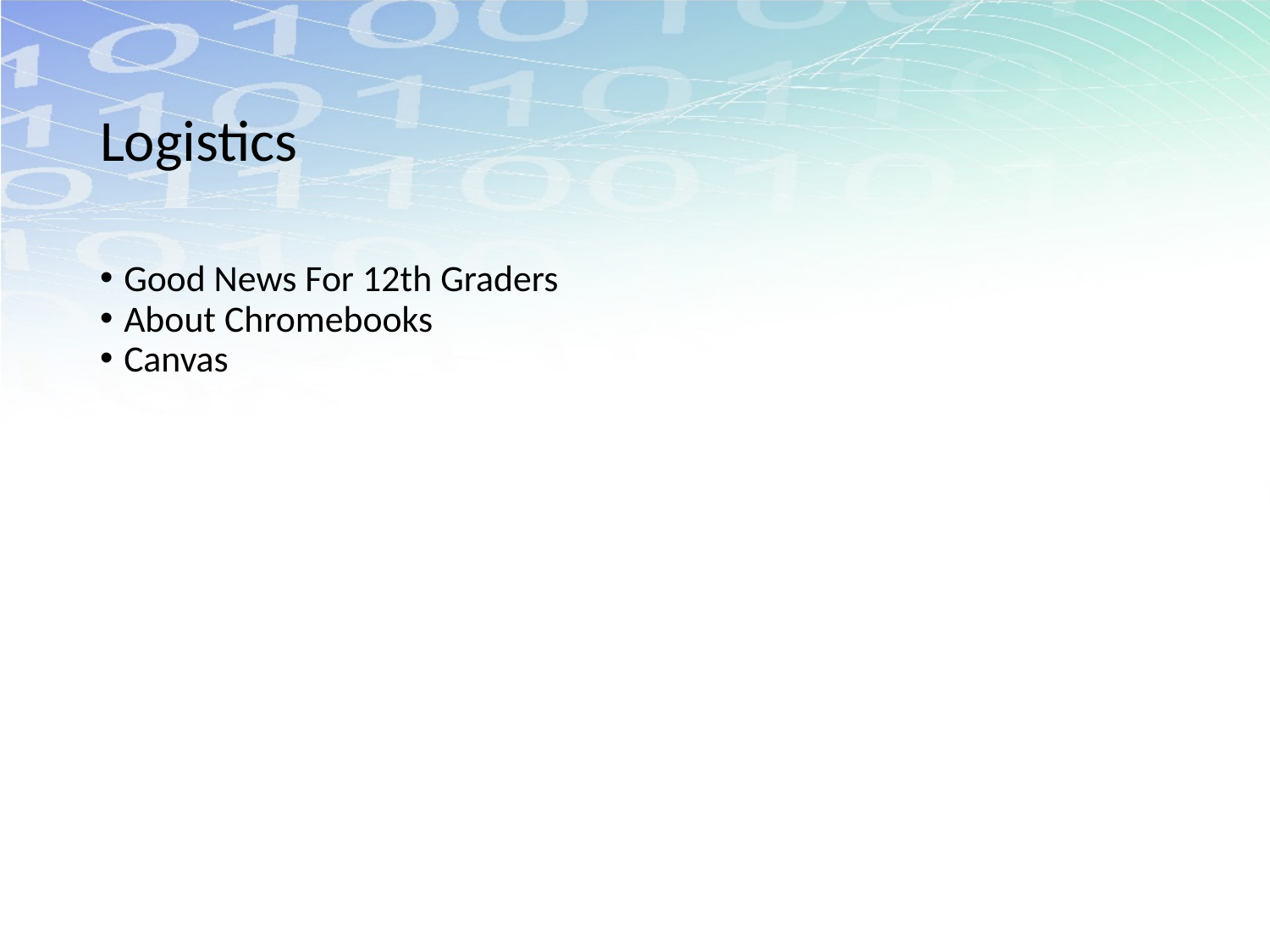

# Logistics
Good News For 12th Graders
About Chromebooks
Canvas